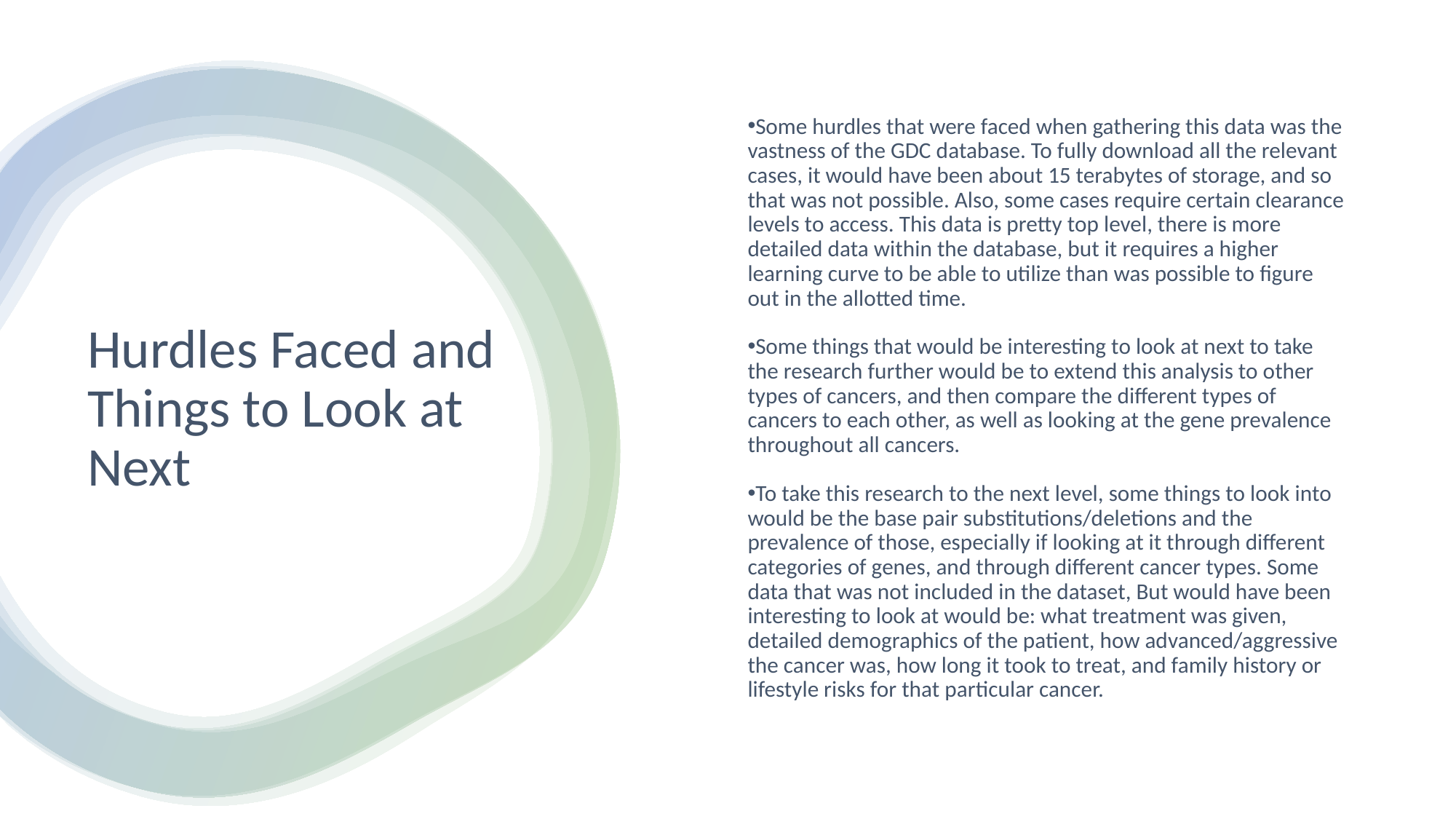

Some hurdles that were faced when gathering this data was the vastness of the GDC database. To fully download all the relevant cases, it would have been about 15 terabytes of storage, and so that was not possible. Also, some cases require certain clearance levels to access. This data is pretty top level, there is more detailed data within the database, but it requires a higher learning curve to be able to utilize than was possible to figure out in the allotted time.
Some things that would be interesting to look at next to take the research further would be to extend this analysis to other types of cancers, and then compare the different types of cancers to each other, as well as looking at the gene prevalence throughout all cancers.
To take this research to the next level, some things to look into would be the base pair substitutions/deletions and the prevalence of those, especially if looking at it through different categories of genes, and through different cancer types. Some data that was not included in the dataset, But would have been interesting to look at would be: what treatment was given, detailed demographics of the patient, how advanced/aggressive the cancer was, how long it took to treat, and family history or lifestyle risks for that particular cancer.
# Hurdles Faced and Things to Look at Next